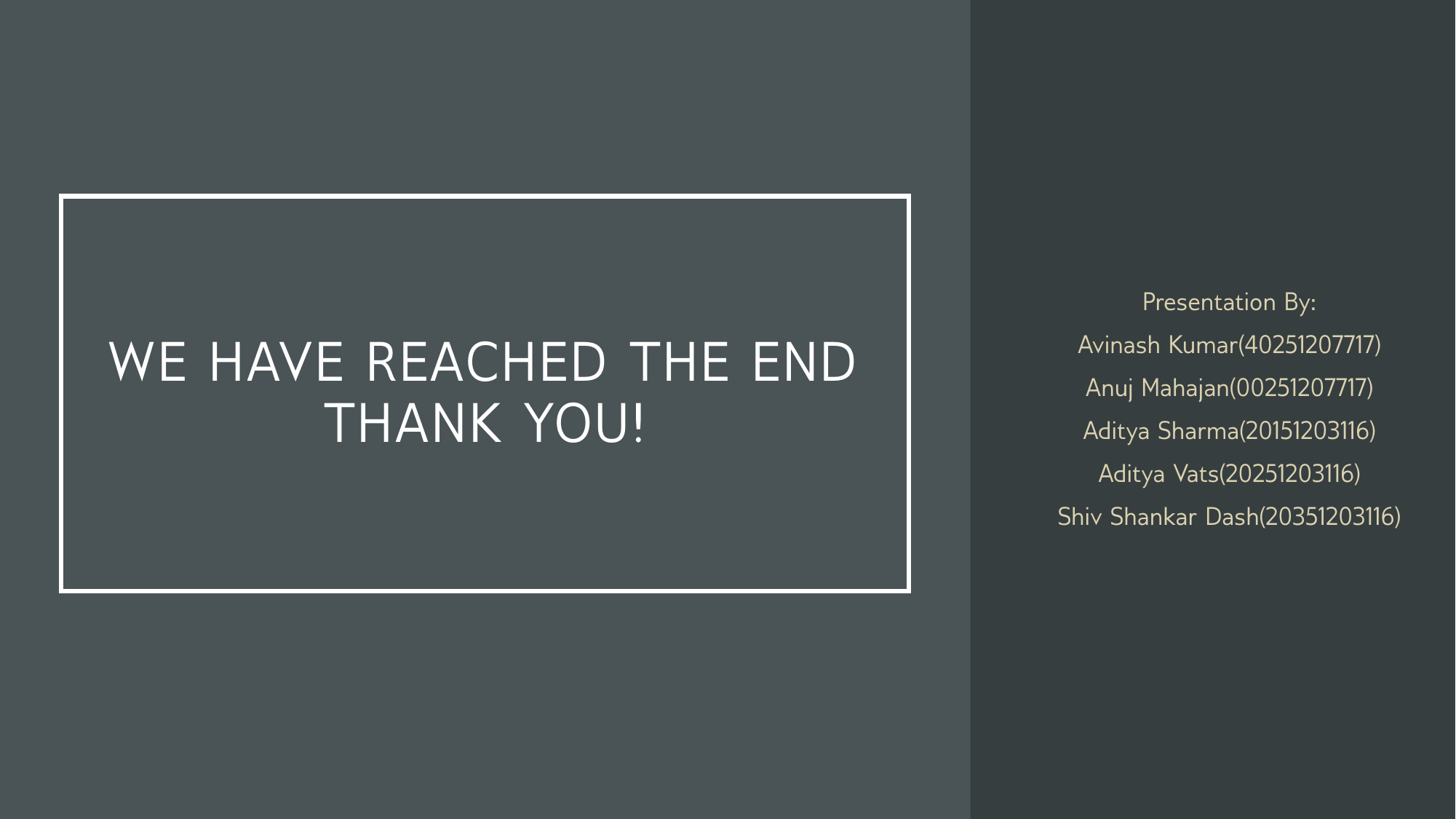

# We have reached the end Thank you!
Presentation By:
Avinash Kumar(40251207717)
Anuj Mahajan(00251207717)
Aditya Sharma(20151203116)
Aditya Vats(20251203116)
Shiv Shankar Dash(20351203116)